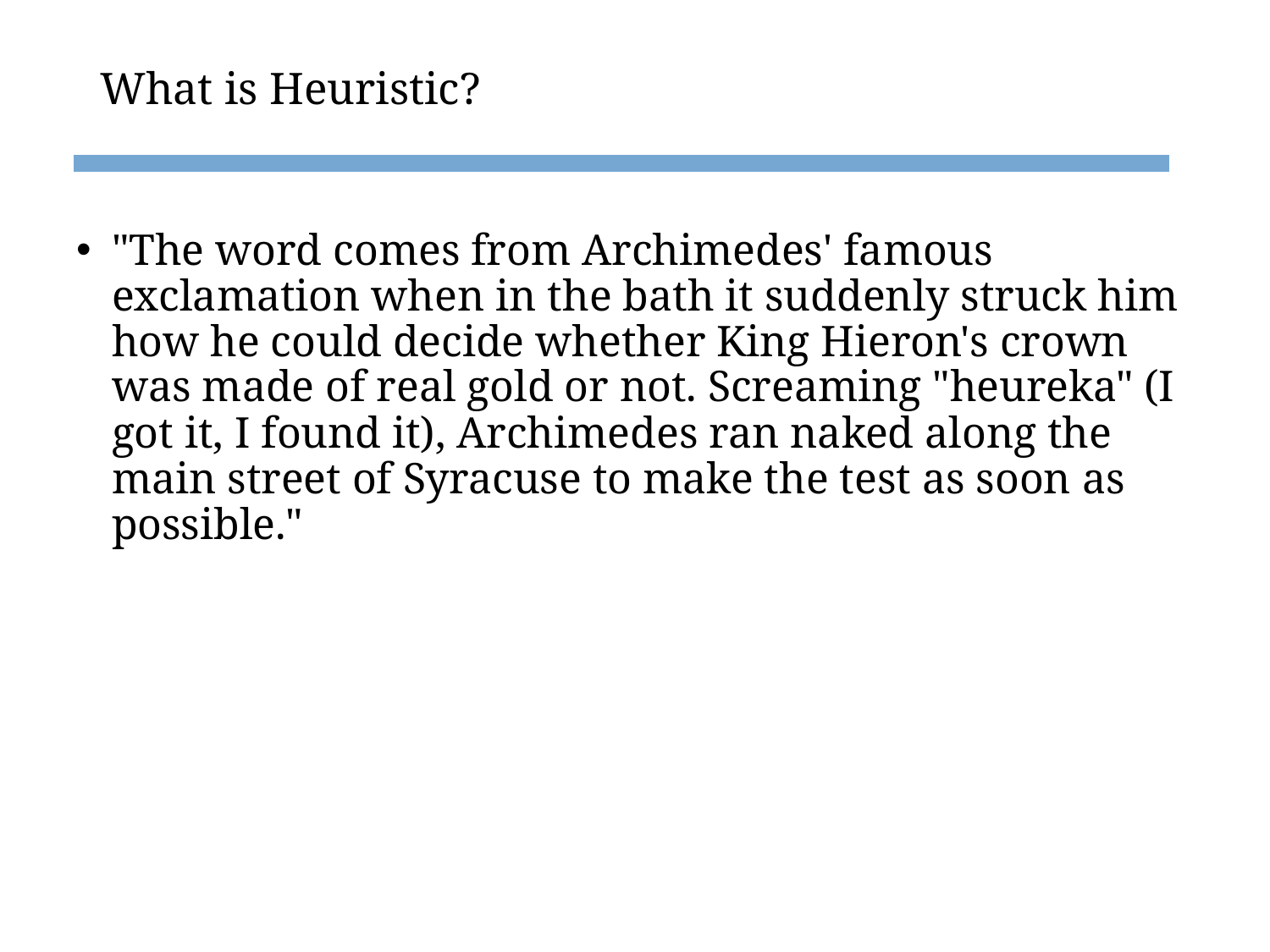

# What is Heuristic?
"The word comes from Archimedes' famous exclamation when in the bath it suddenly struck him how he could decide whether King Hieron's crown was made of real gold or not. Screaming "heureka" (I got it, I found it), Archimedes ran naked along the main street of Syracuse to make the test as soon as possible."